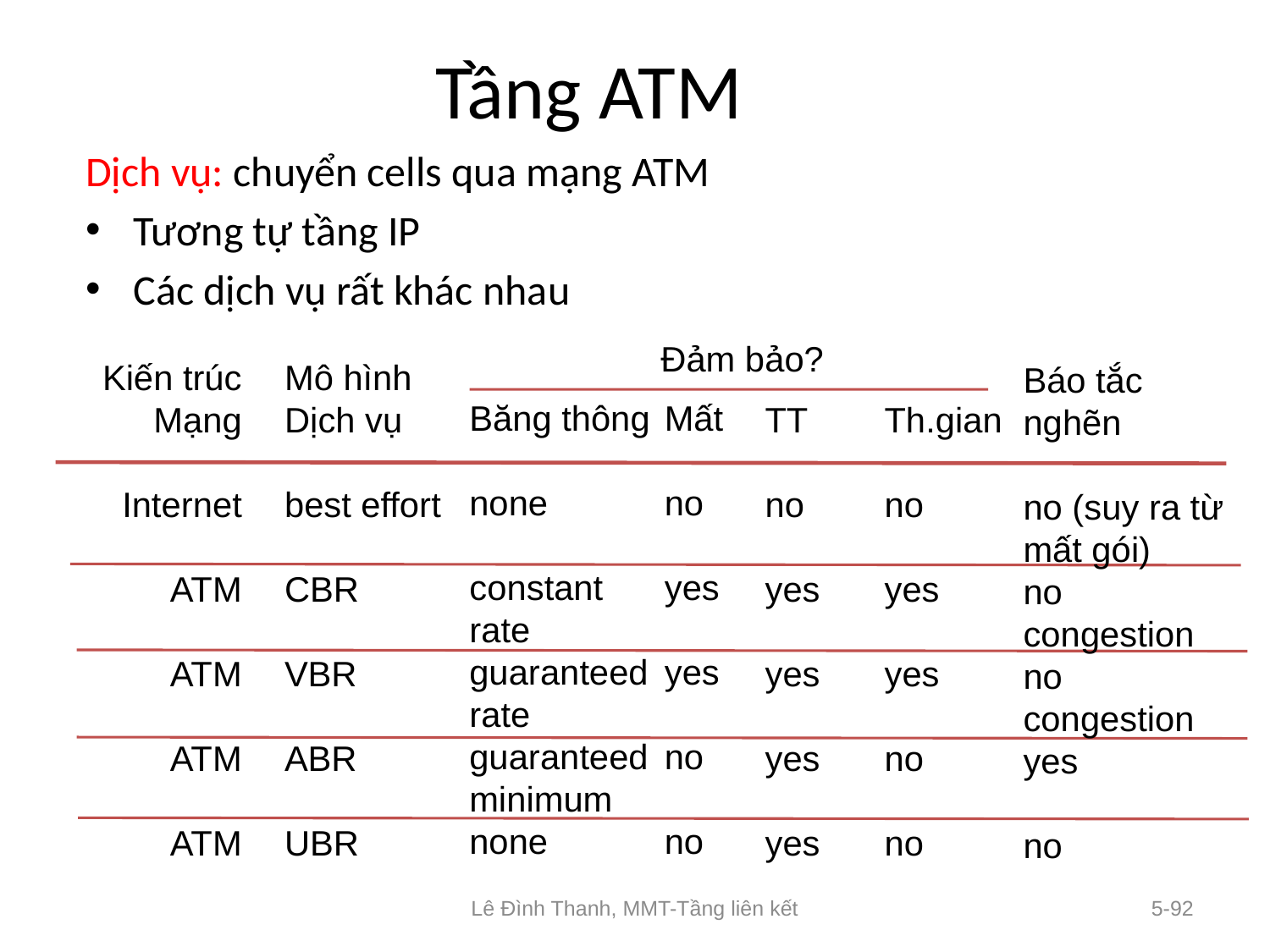

# Tầng ATM
Dịch vụ: chuyển cells qua mạng ATM
Tương tự tầng IP
Các dịch vụ rất khác nhau
Đảm bảo?
Kiến trúc
Mạng

Internet

ATM

ATM

ATM

ATM
Mô hình
Dịch vụ

best effort

CBR

VBR

ABR

UBR
Báo tắc
nghẽn

no (suy ra từ
mất gói)
no
congestion
no
congestion
yes

no

Băng thông

none

constant
rate
guaranteed
rate
guaranteed
minimum
none
Mất

no

yes

yes

no

no
TT

no

yes

yes

yes

yes
Th.gian

no

yes

yes

no

no

Lê Đình Thanh, MMT-Tầng liên kết
5-92